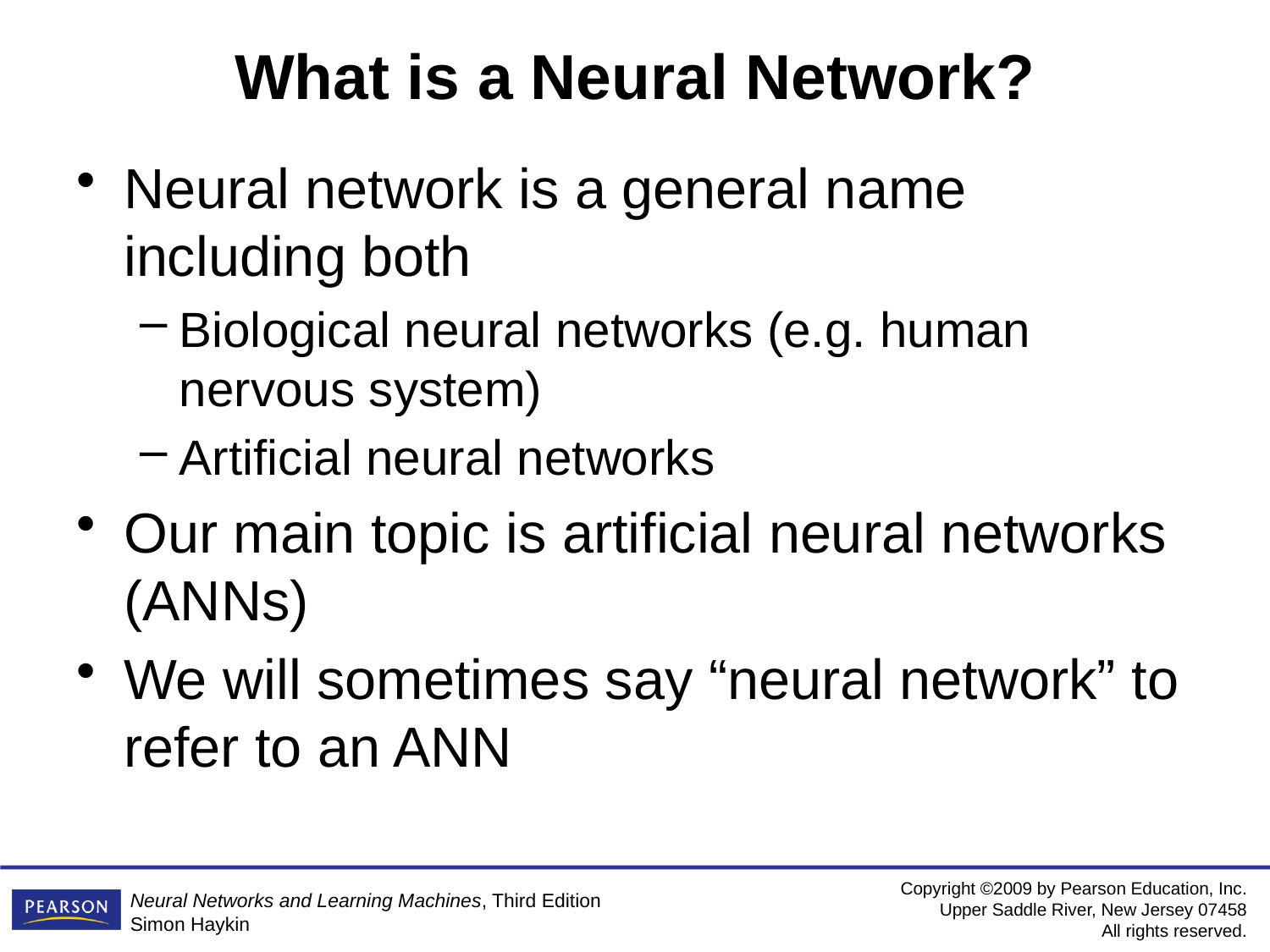

# What is a Neural Network?
Neural network is a general name including both
Biological neural networks (e.g. human nervous system)
Artificial neural networks
Our main topic is artificial neural networks (ANNs)
We will sometimes say “neural network” to refer to an ANN